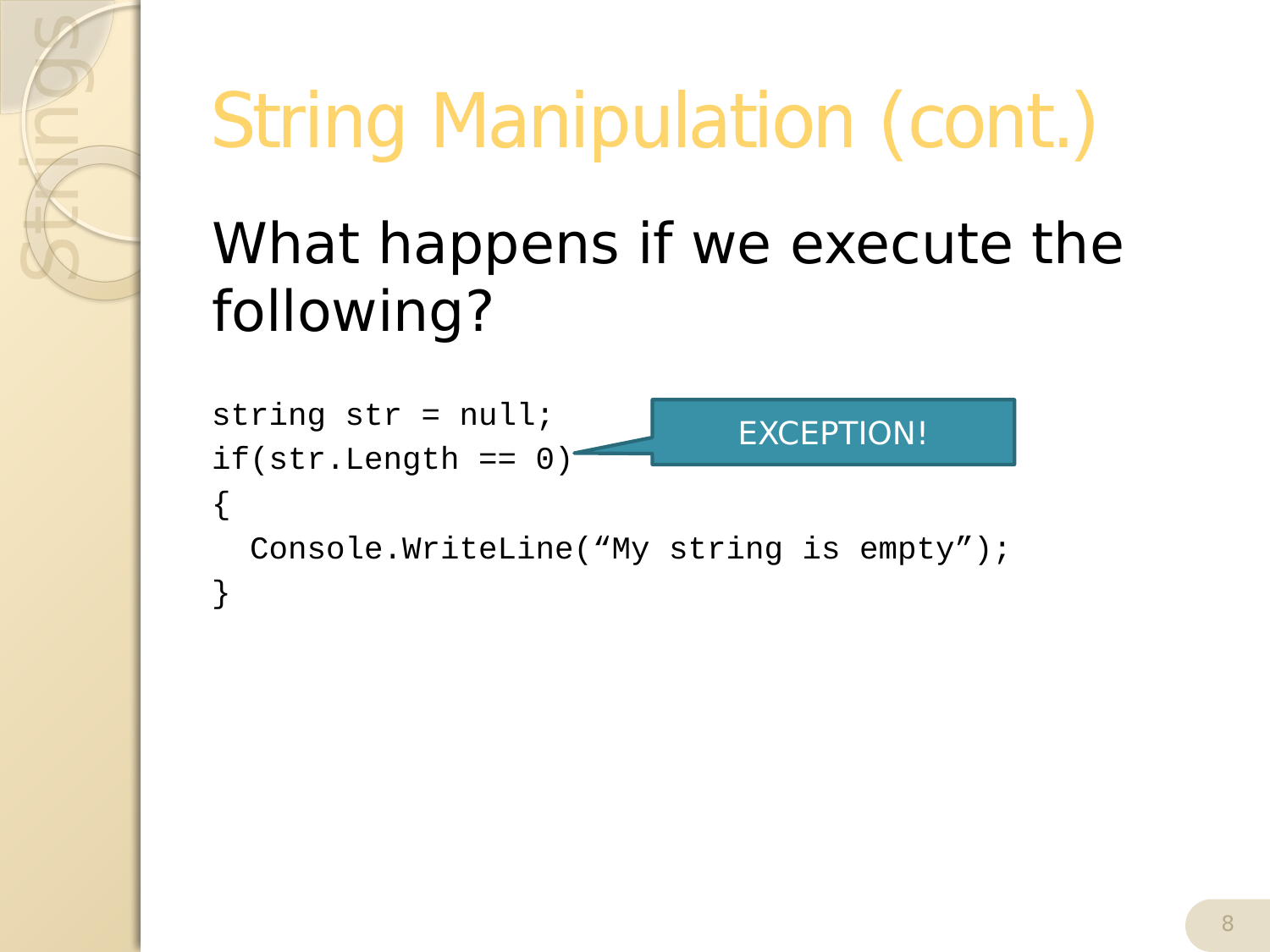

# String Manipulation (cont.)
What happens if we execute the following?

string str = null;
if(str.Length == 0)
{
  Console.WriteLine(“My string is empty”);
}

EXCEPTION!
8